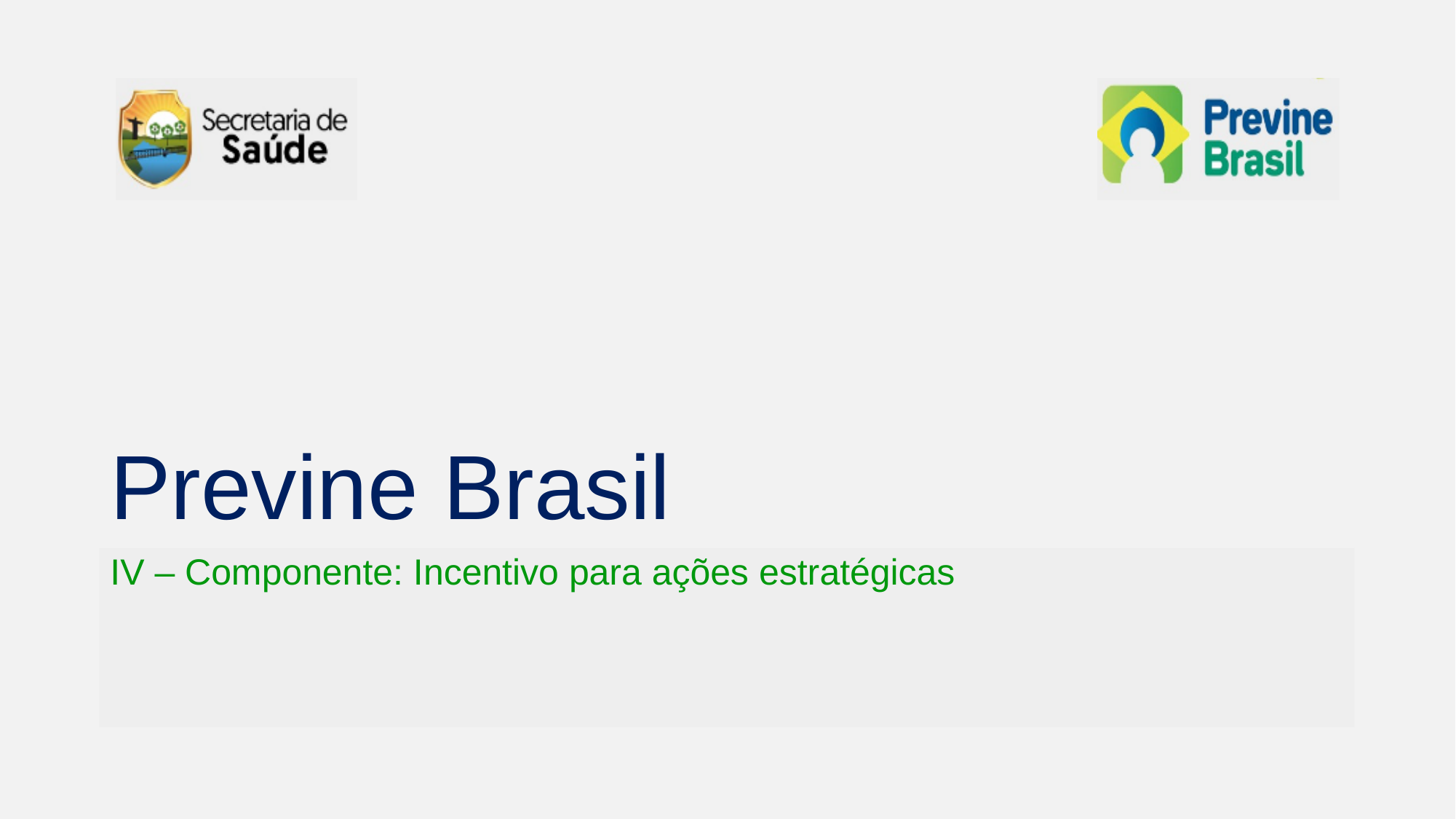

# Previne Brasil
IV – Componente: Incentivo para ações estratégicas